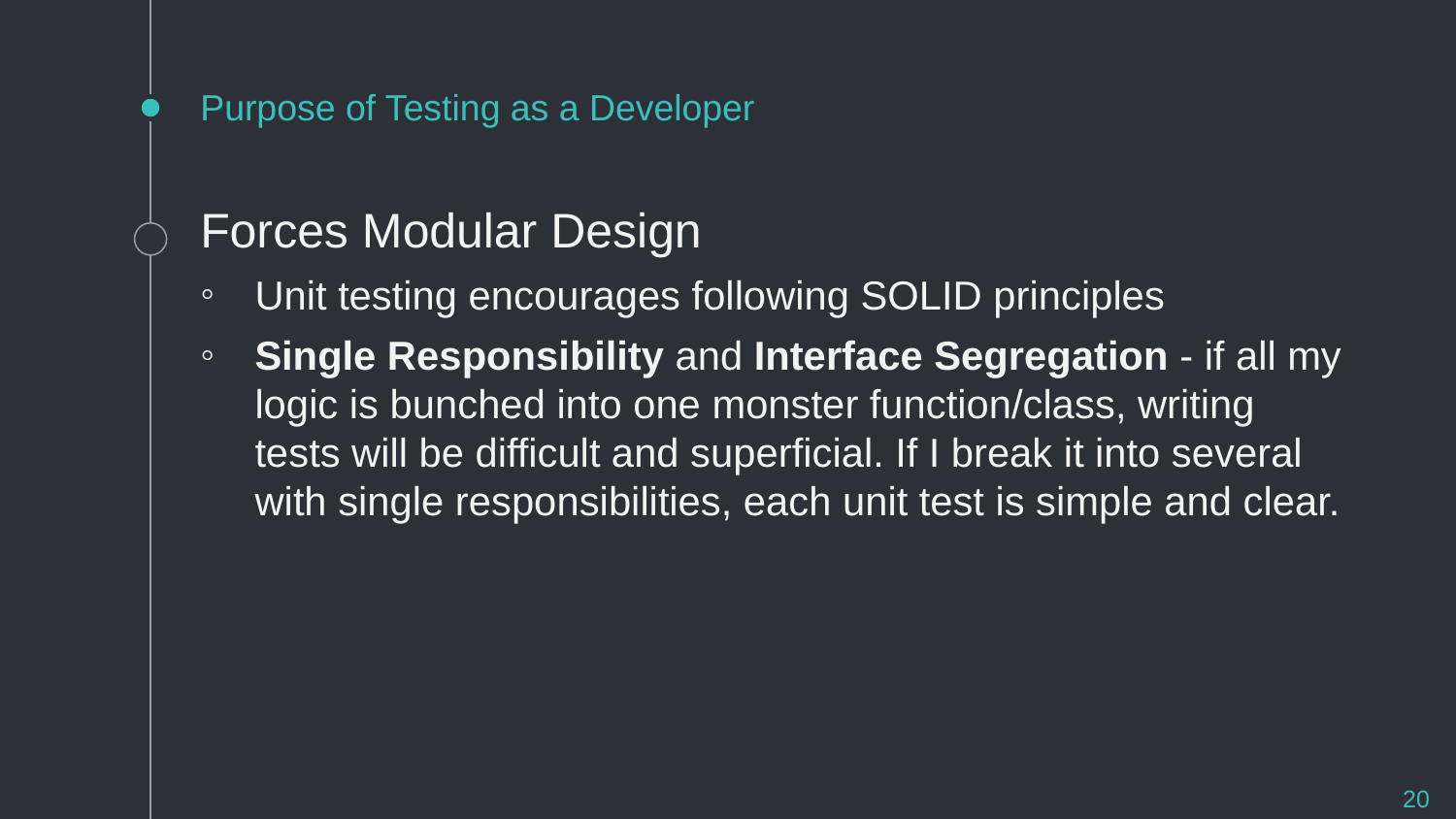

# Purpose of Testing as a Developer
Forces Modular Design
Unit testing encourages following SOLID principles
Single Responsibility and Interface Segregation - if all my logic is bunched into one monster function/class, writing tests will be difficult and superficial. If I break it into several with single responsibilities, each unit test is simple and clear.
20